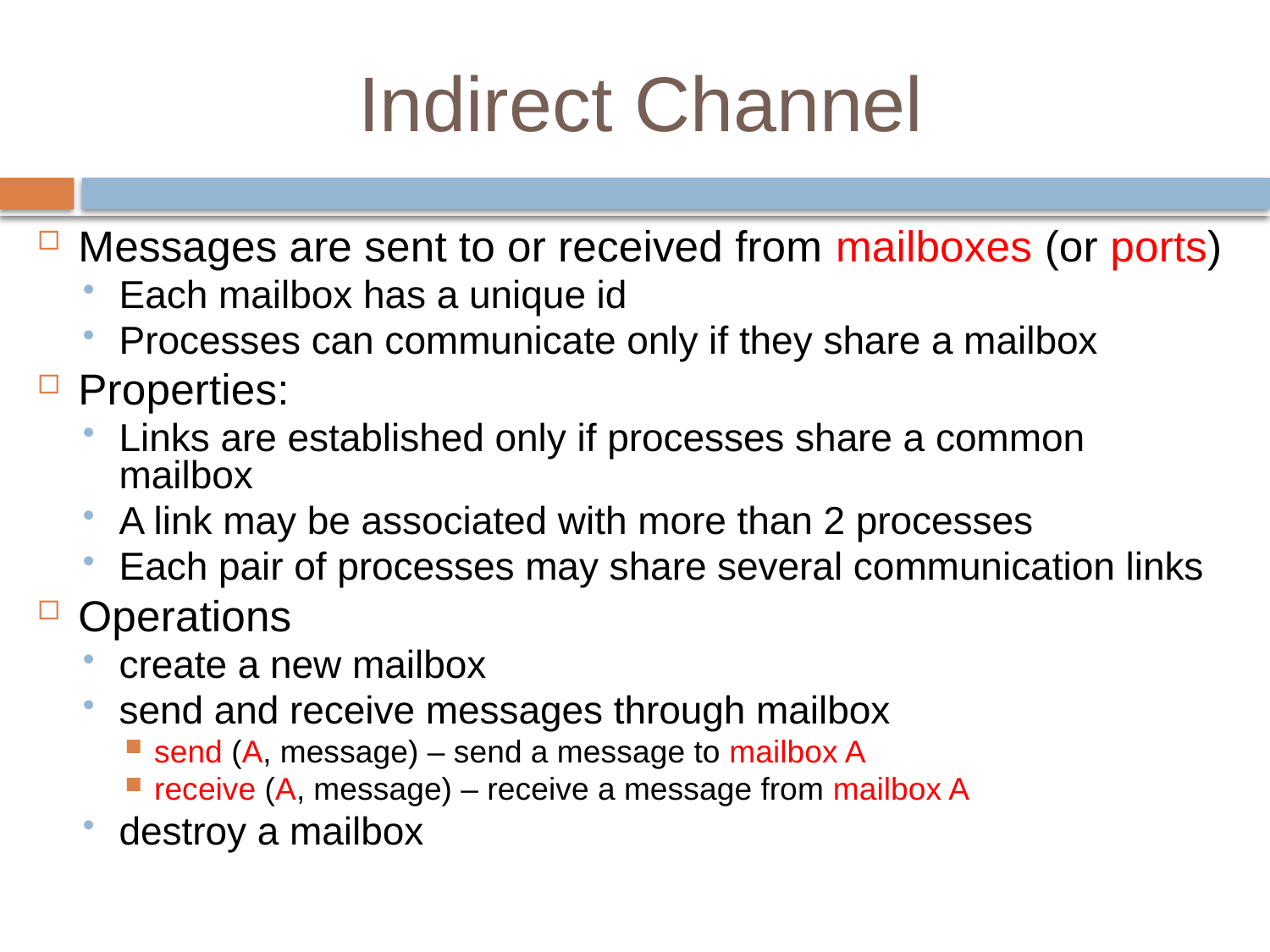

# Indirect Channel
Messages are sent to or received from mailboxes (or ports)
Each mailbox has a unique id
Processes can communicate only if they share a mailbox
Properties:
Links are established only if processes share a common mailbox
A link may be associated with more than 2 processes
Each pair of processes may share several communication links
Operations
create a new mailbox
send and receive messages through mailbox
send (A, message) – send a message to mailbox A
receive (A, message) – receive a message from mailbox A
destroy a mailbox